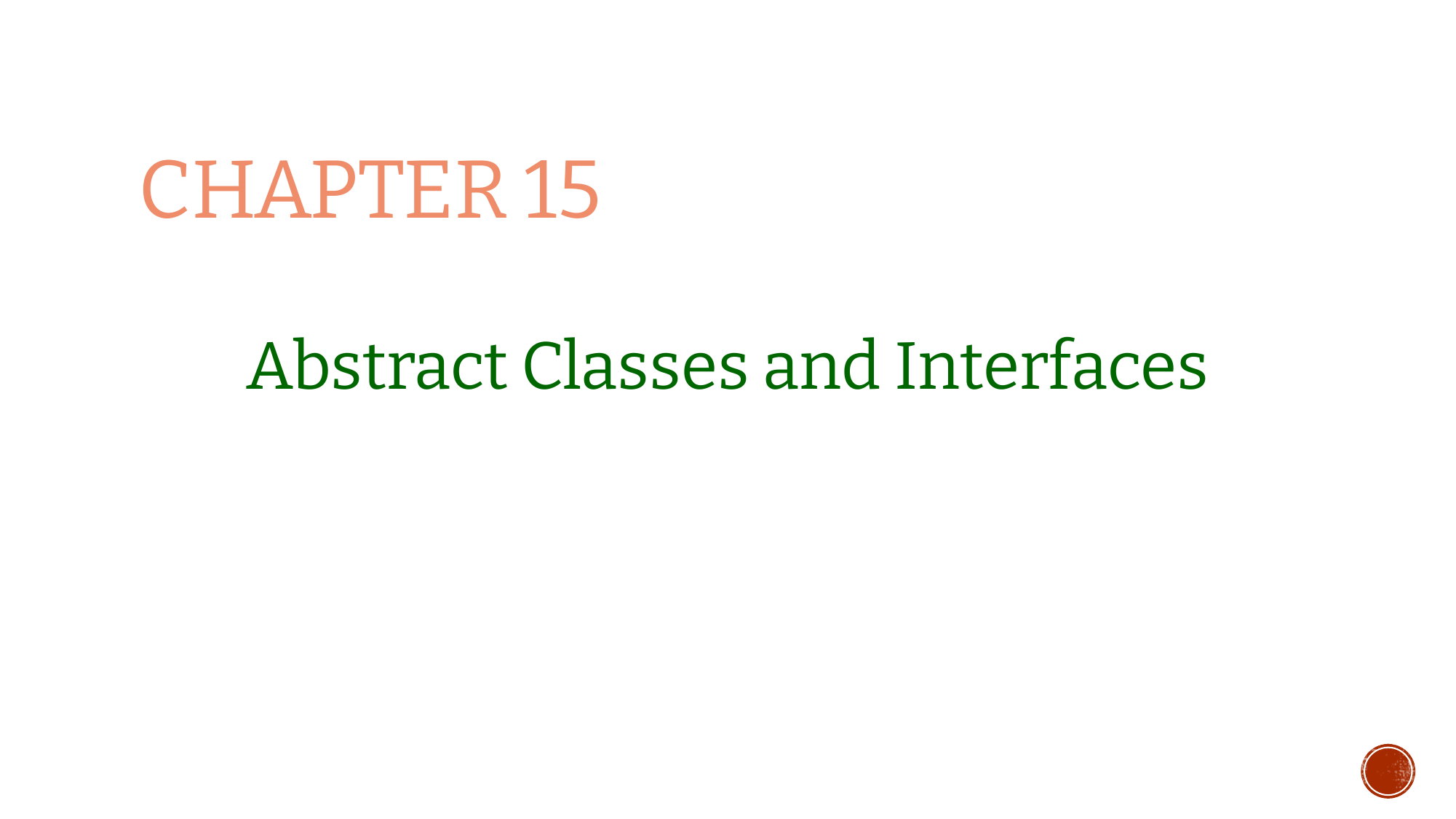

# Chapter 15
Abstract Classes and Interfaces